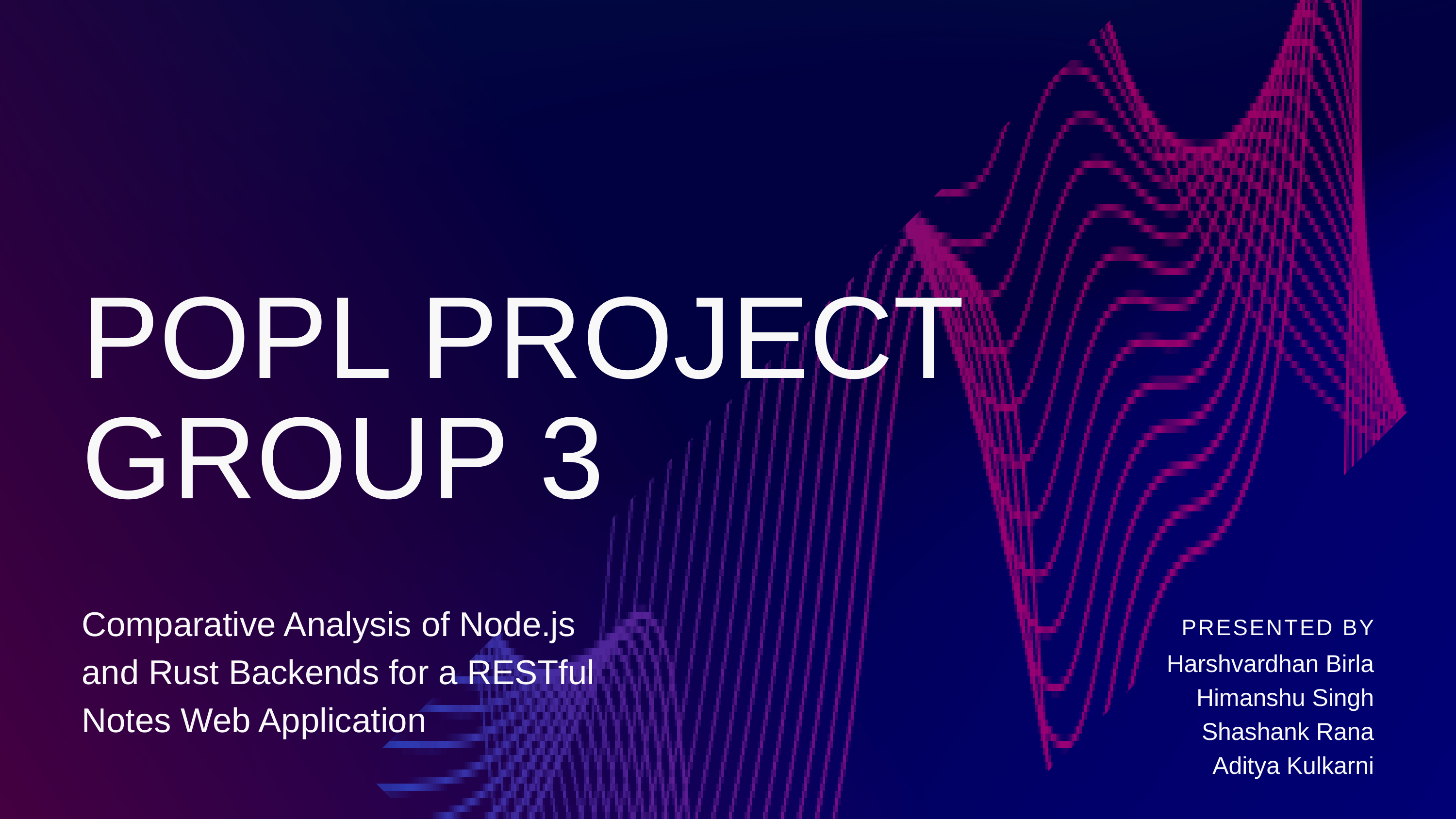

POPL PROJECT GROUP 3

PRESENTED BY
Harshvardhan Birla
Himanshu Singh
Shashank Rana
Aditya Kulkarni

Comparative Analysis of Node.js and Rust Backends for a RESTful Notes Web Application